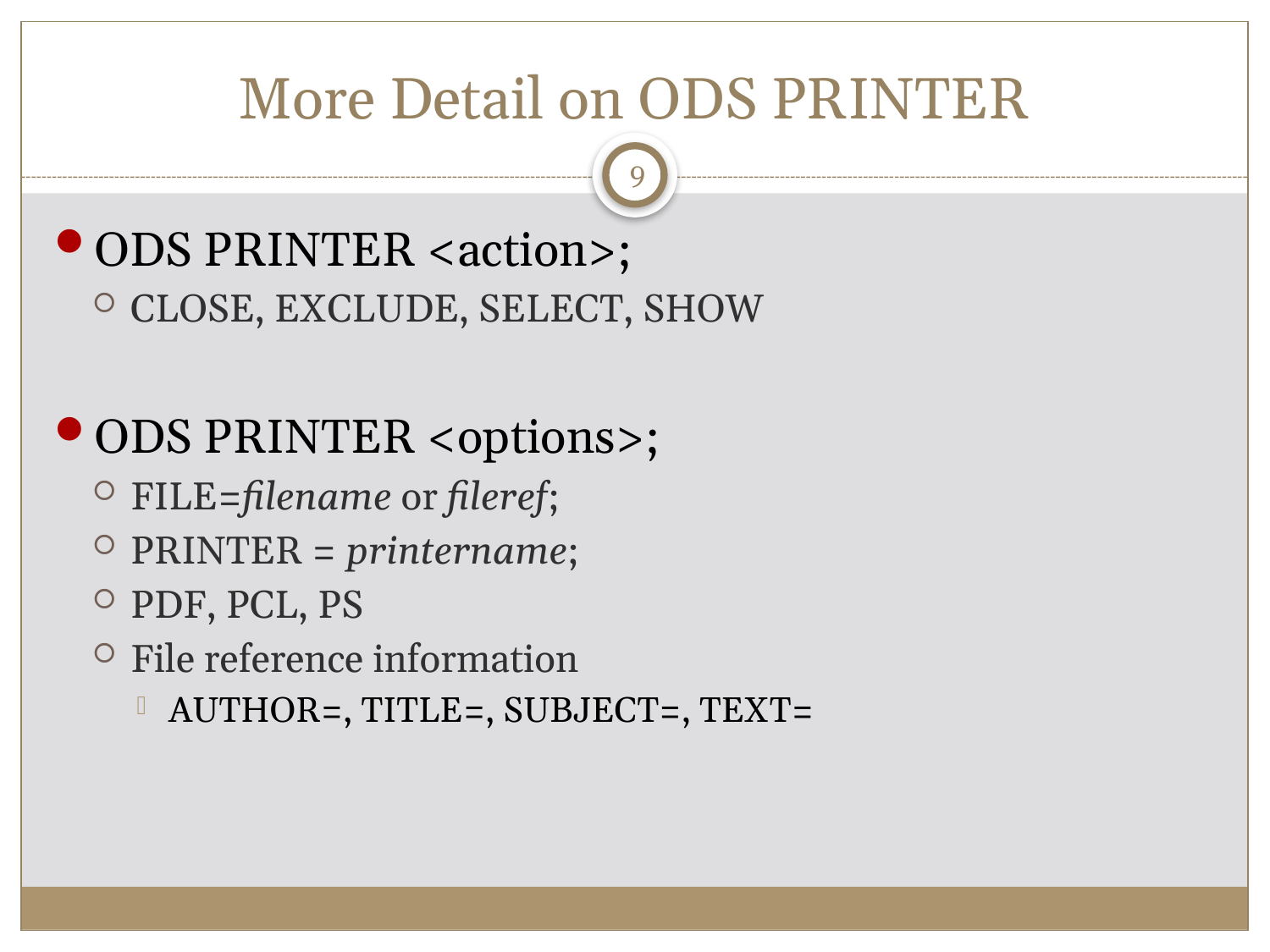

# More Detail on ODS PRINTER
9
ODS PRINTER <action>;
CLOSE, EXCLUDE, SELECT, SHOW

ODS PRINTER <options>;
FILE=filename or fileref;
PRINTER = printername;
PDF, PCL, PS
File reference information
AUTHOR=, TITLE=, SUBJECT=, TEXT=